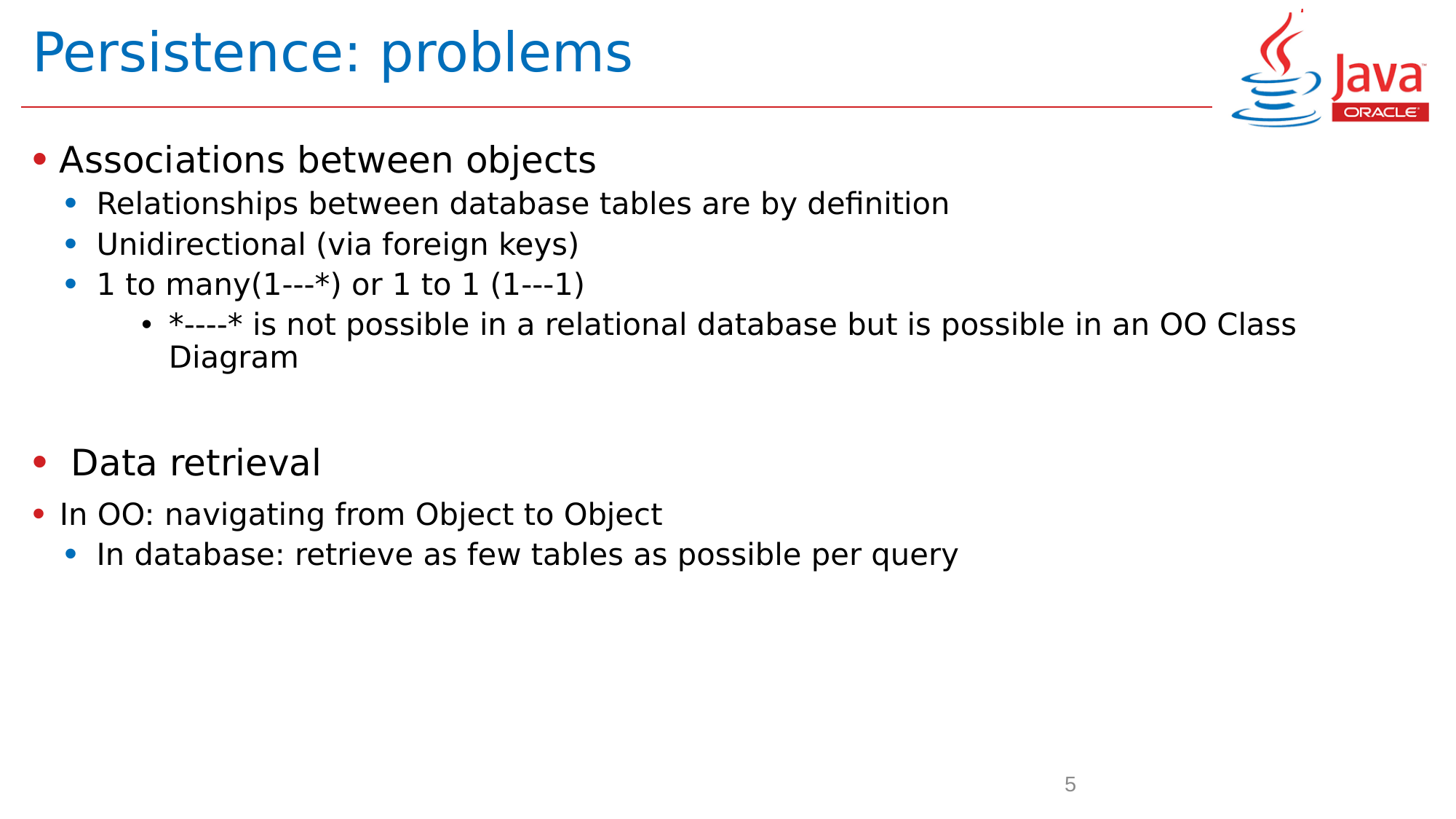

# Persistence: problems
Associations between objects
Relationships between database tables are by definition
Unidirectional (via foreign keys)
1 to many(1---*) or 1 to 1 (1---1)
*----* is not possible in a relational database but is possible in an OO Class Diagram

 Data retrieval
In OO: navigating from Object to Object
In database: retrieve as few tables as possible per query
5